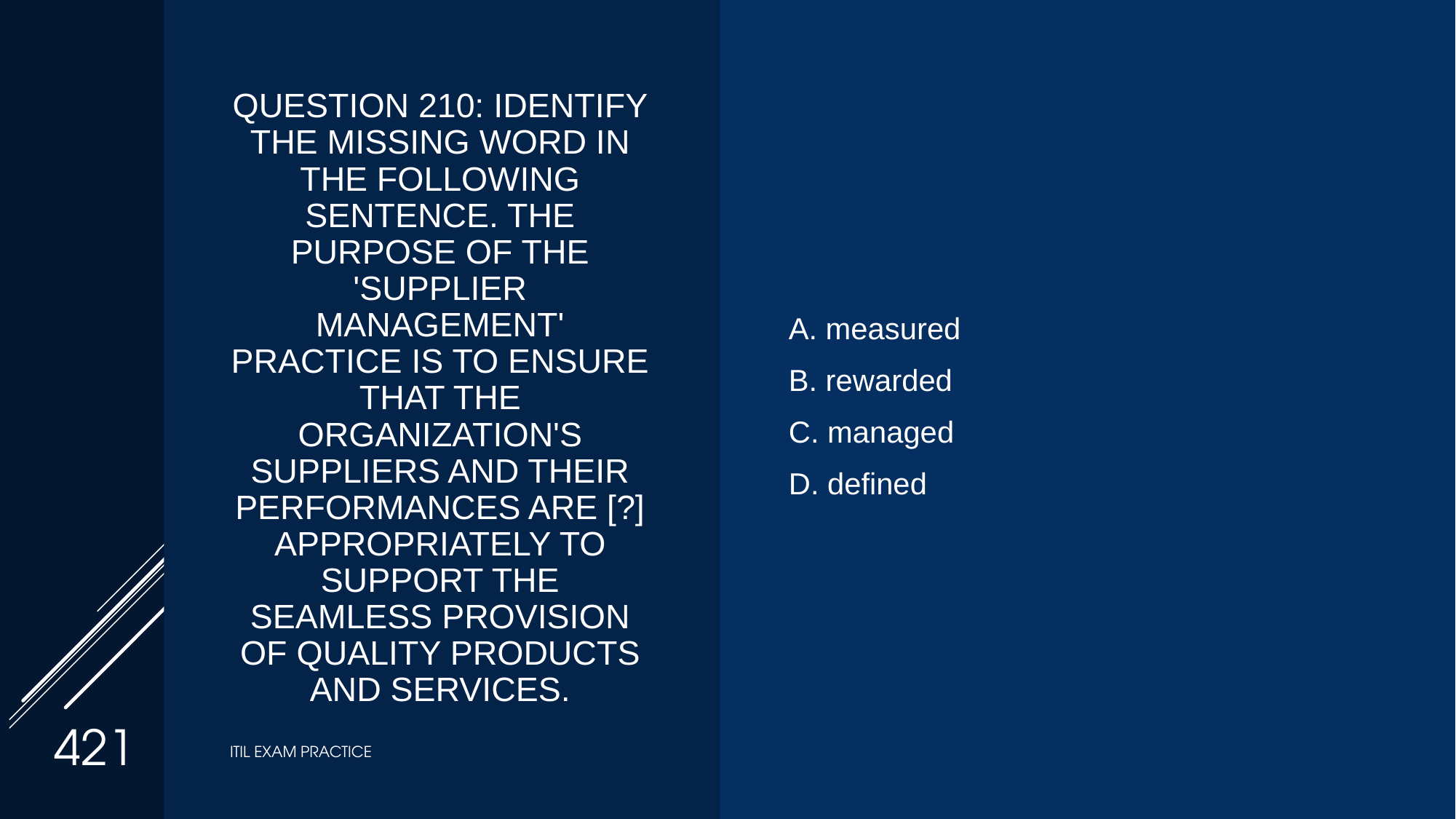

# Question 210: Identify the missing word in the following sentence. The purpose of the 'supplier management' practice is to ensure that the organization's suppliers and their performances are [?] appropriately to support the seamless provision of quality products and services.
A. measured
B. rewarded
C. managed
D. defined
421
ITIL EXAM PRACTICE